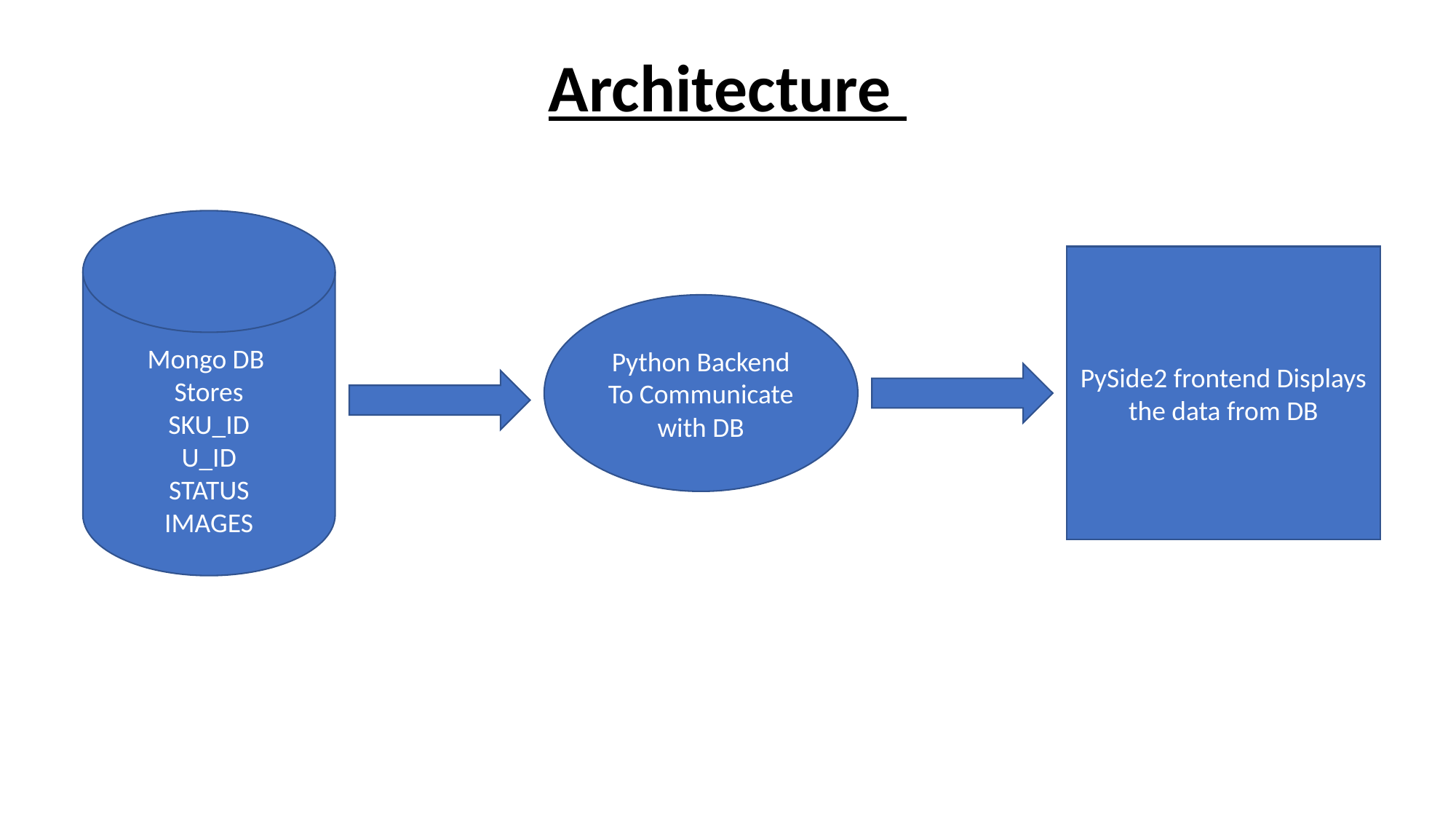

# Architecture

Mongo DB
Stores
SKU_ID
U_ID
STATUS
IMAGES
PySide2 frontend Displays the data from DB
Python Backend To Communicate with DB